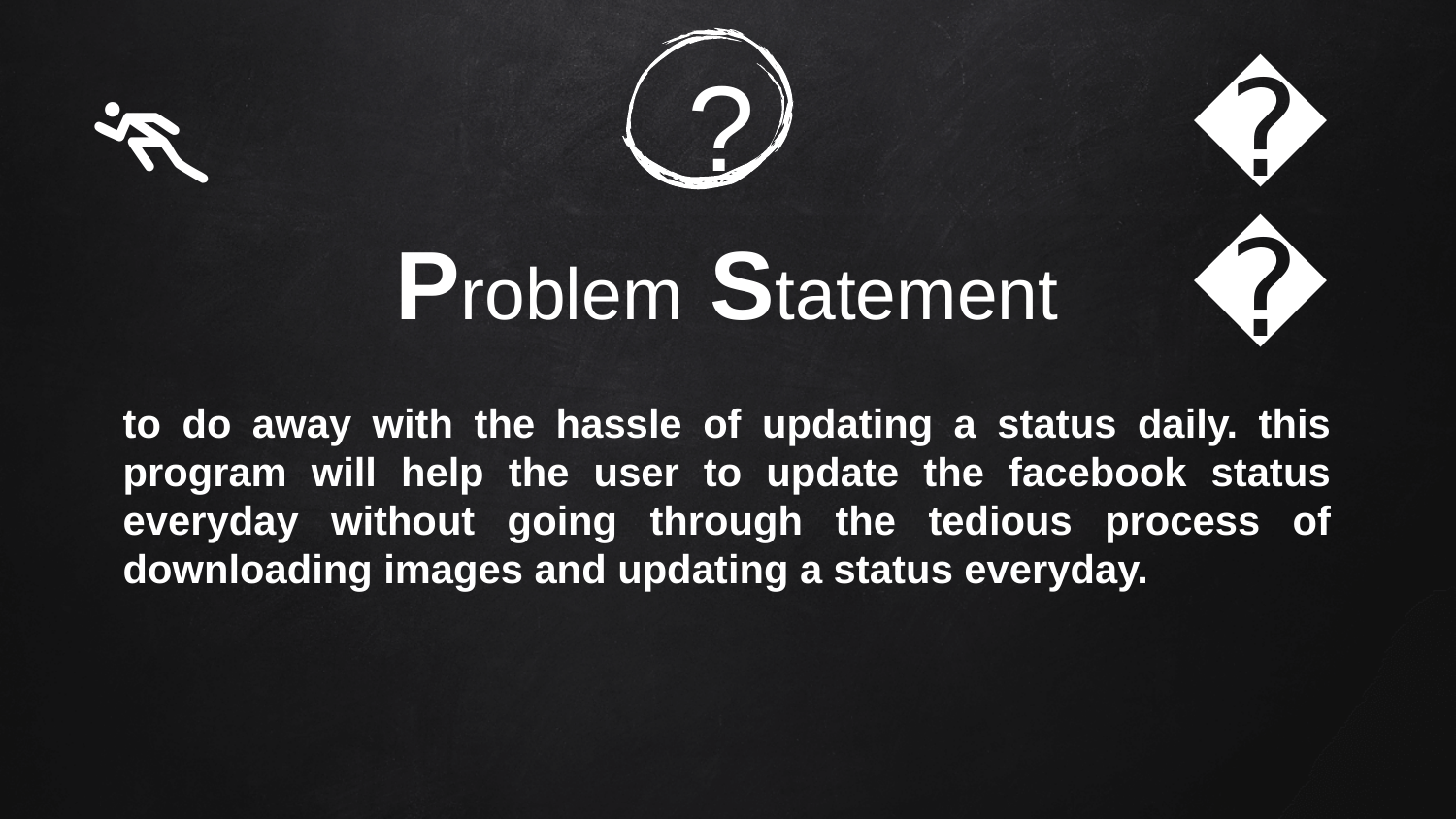

💣
?
🏃
# Problem Statement
to do away with the hassle of updating a status daily. this program will help the user to update the facebook status everyday without going through the tedious process of downloading images and updating a status everyday.
2